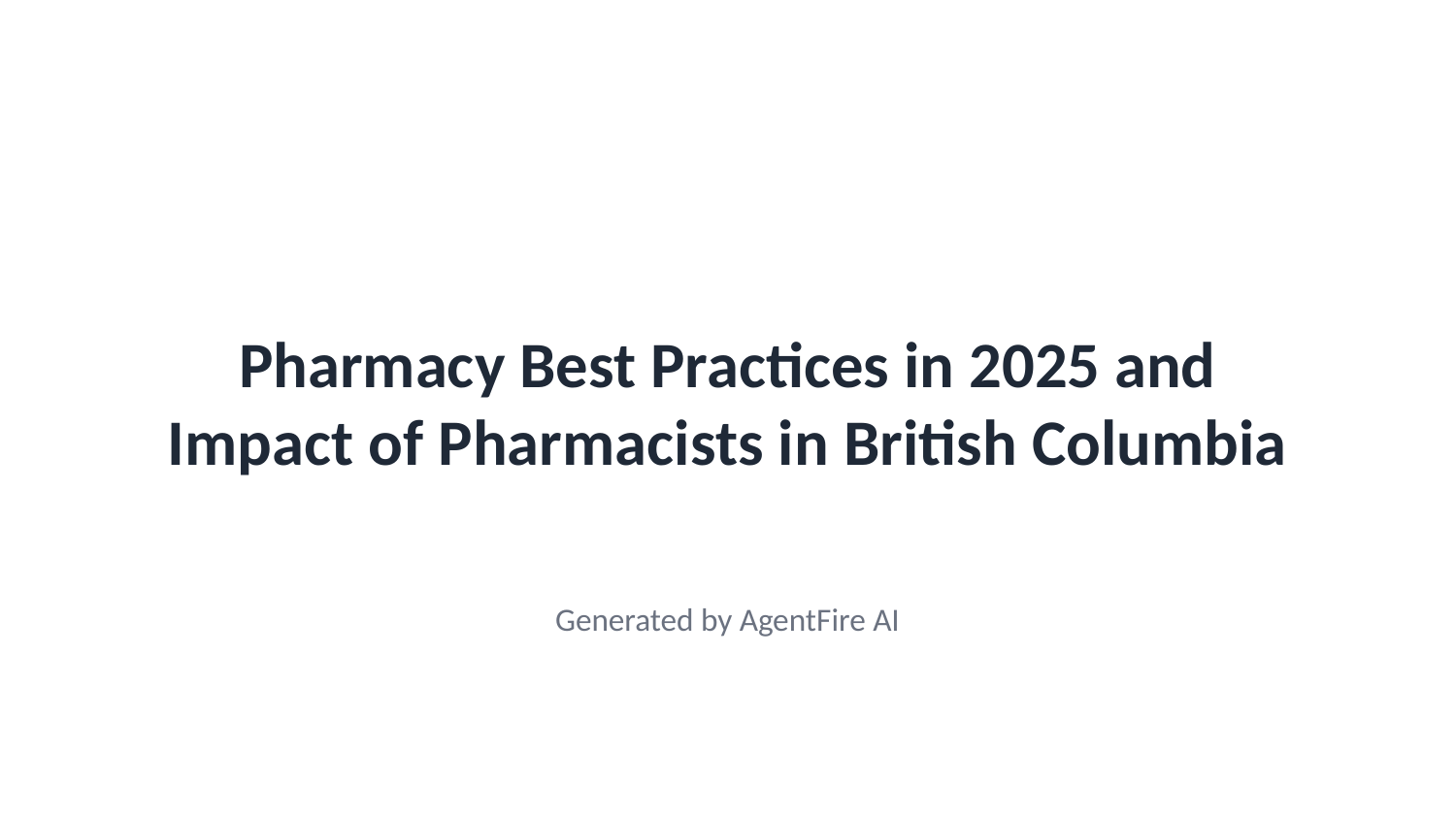

Pharmacy Best Practices in 2025 and Impact of Pharmacists in British Columbia
Generated by AgentFire AI